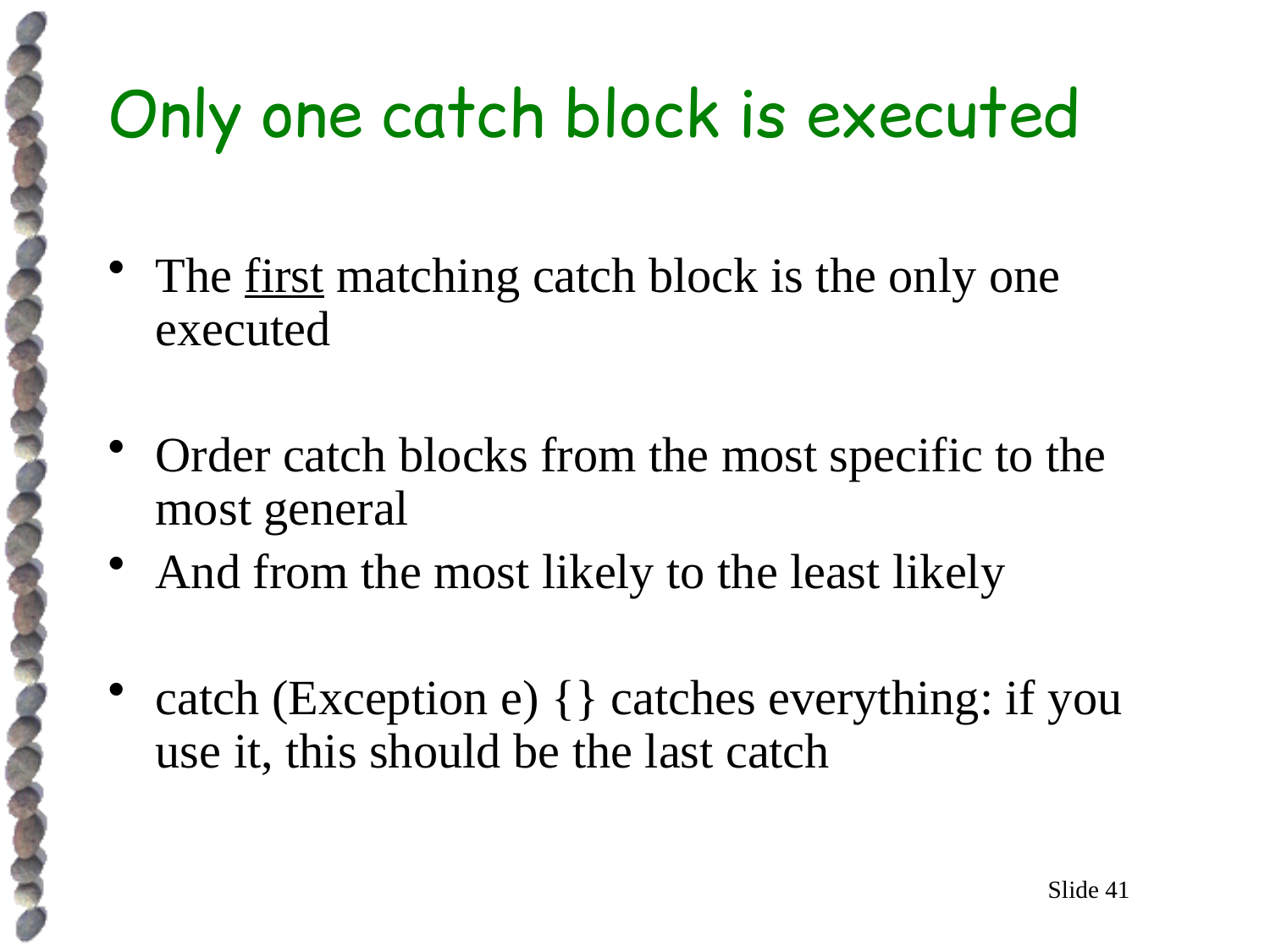

# Only one catch block is executed
The first matching catch block is the only one executed

Order catch blocks from the most specific to the most general
And from the most likely to the least likely

catch (Exception e) {} catches everything: if you use it, this should be the last catch
Slide 41